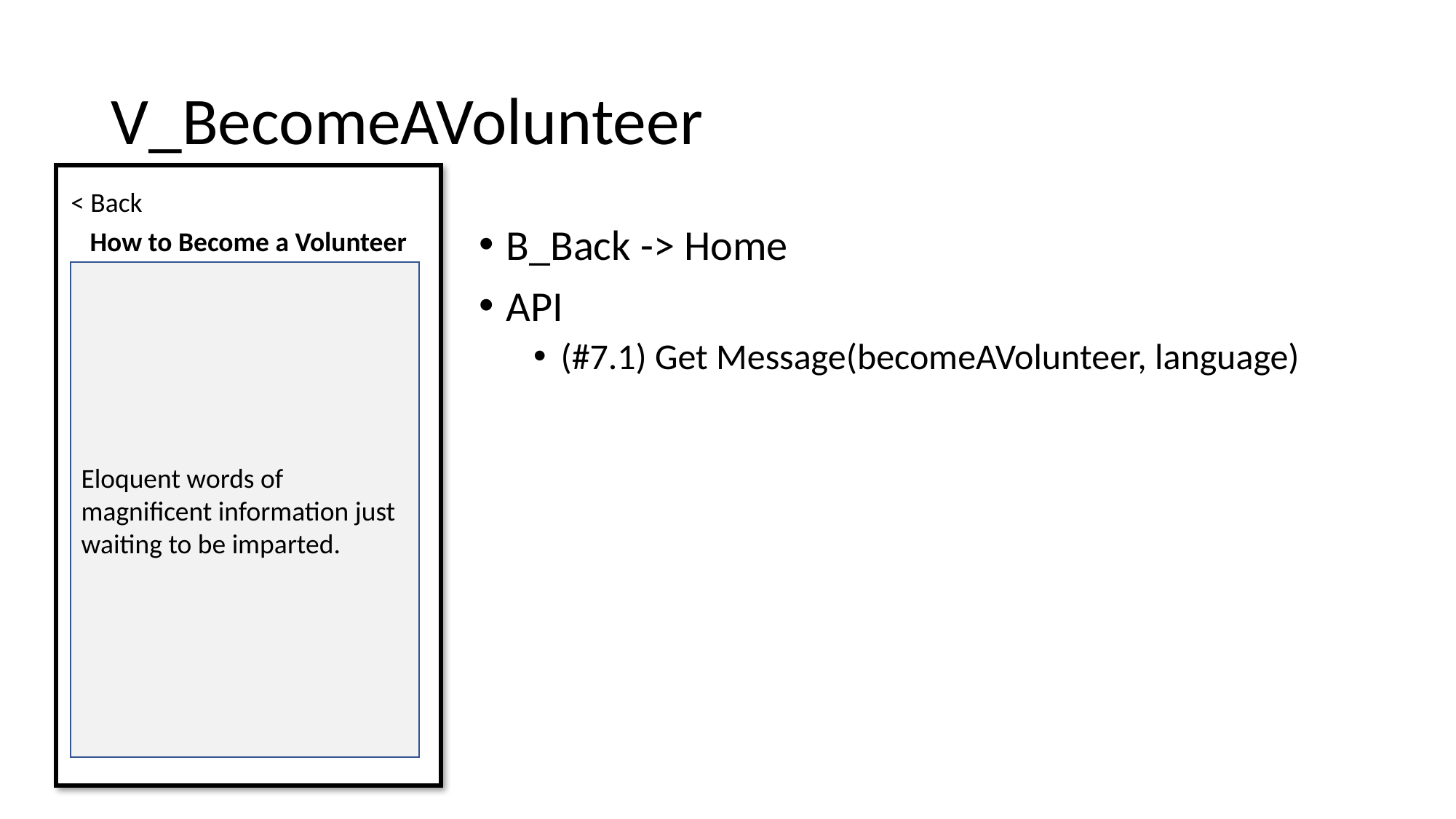

# V_BecomeAVolunteer

< Back
B_Back -> Home
API
(#7.1) Get Message(becomeAVolunteer, language)
How to Become a Volunteer
Eloquent words of magnificent information just waiting to be imparted.